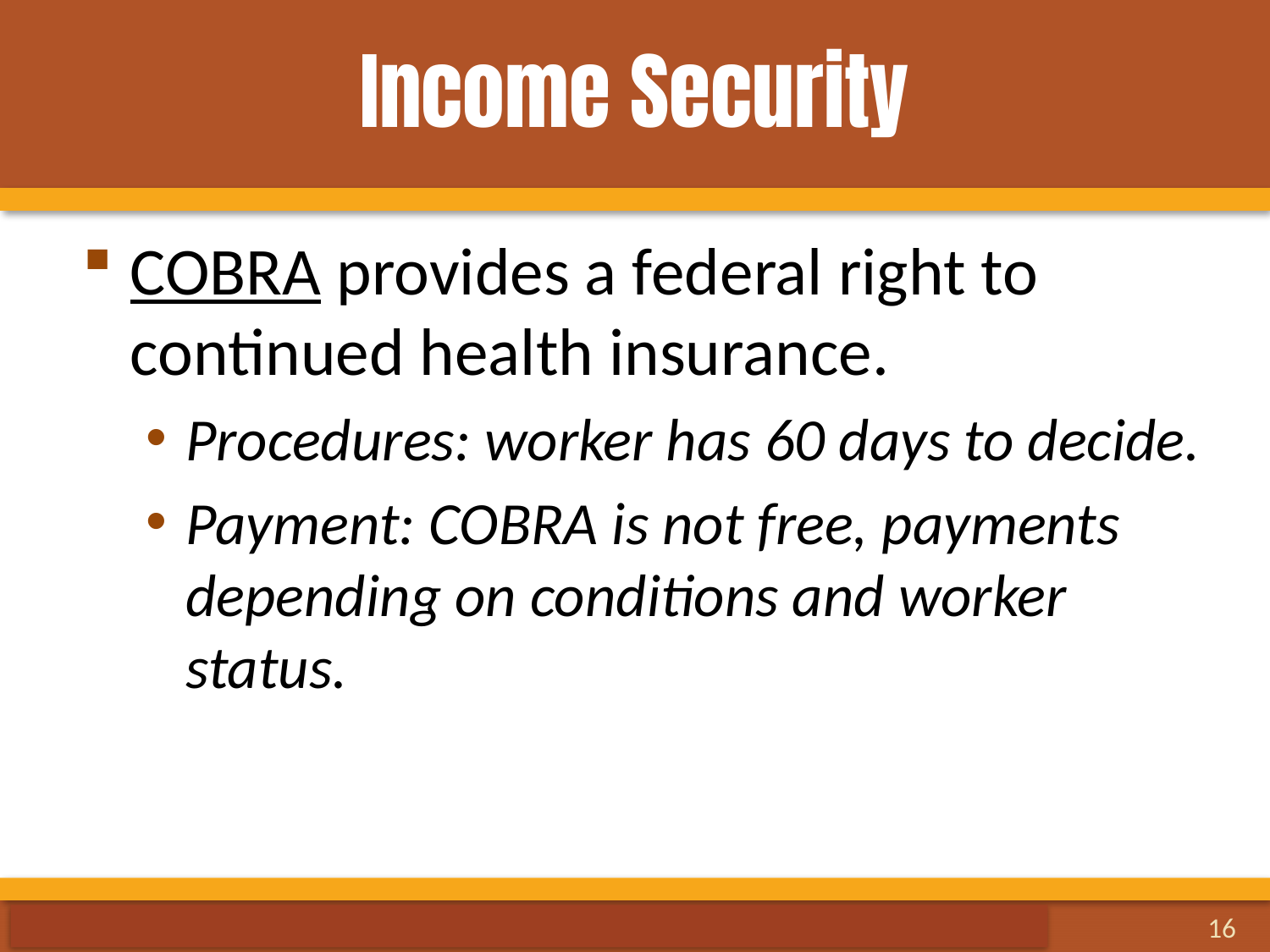

# Income Security
COBRA provides a federal right to continued health insurance.
Procedures: worker has 60 days to decide.
Payment: COBRA is not free, payments depending on conditions and worker status.

16